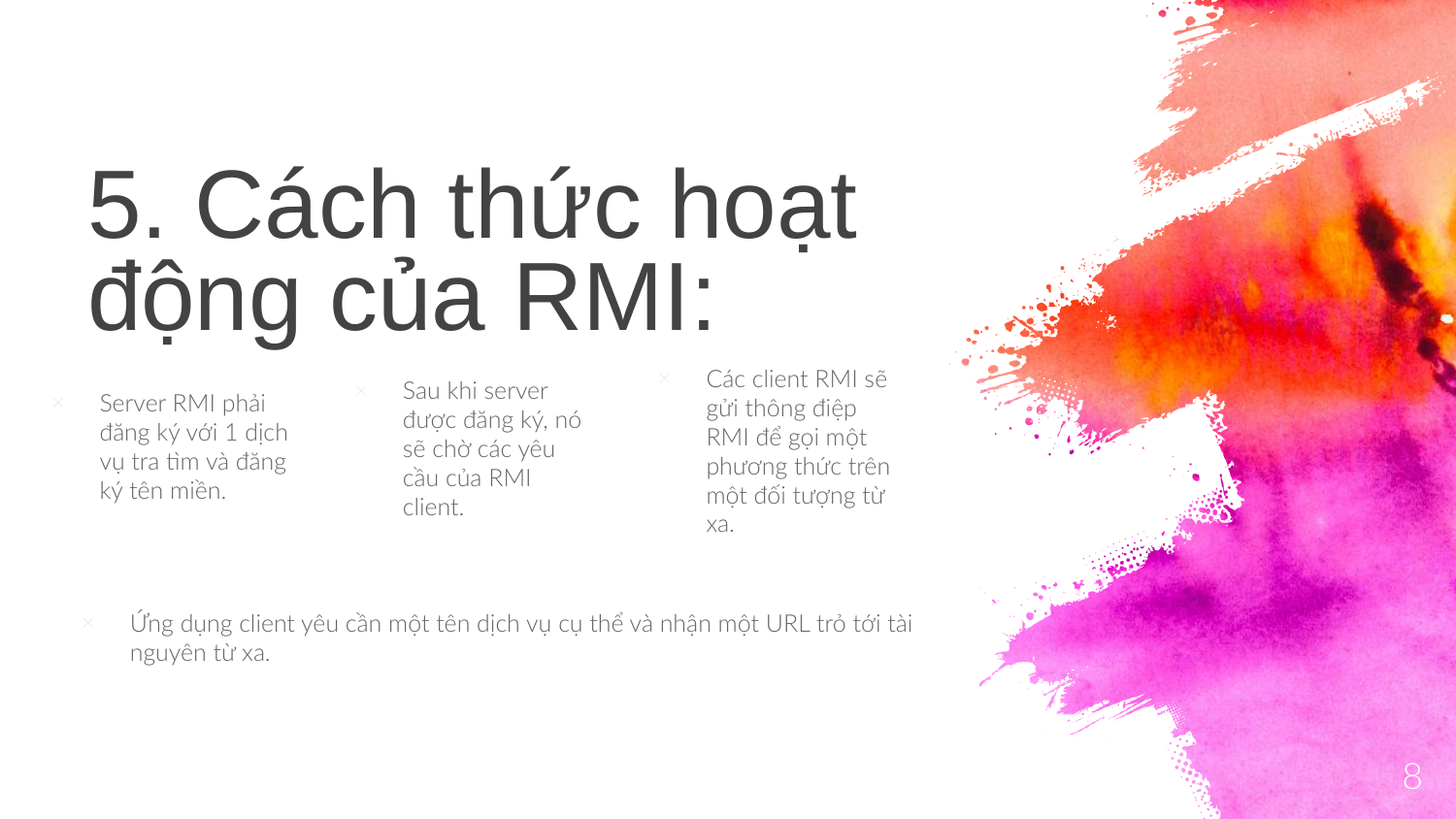

# 5. Cách thức hoạt động của RMI:
Các client RMI sẽ gửi thông điệp RMI để gọi một phương thức trên một đối tượng từ xa.
Sau khi server được đăng ký, nó sẽ chờ các yêu cầu của RMI client.
Server RMI phải đăng ký với 1 dịch vụ tra tìm và đăng ký tên miền.
Ứng dụng client yêu cần một tên dịch vụ cụ thể và nhận một URL trỏ tới tài nguyên từ xa.
8